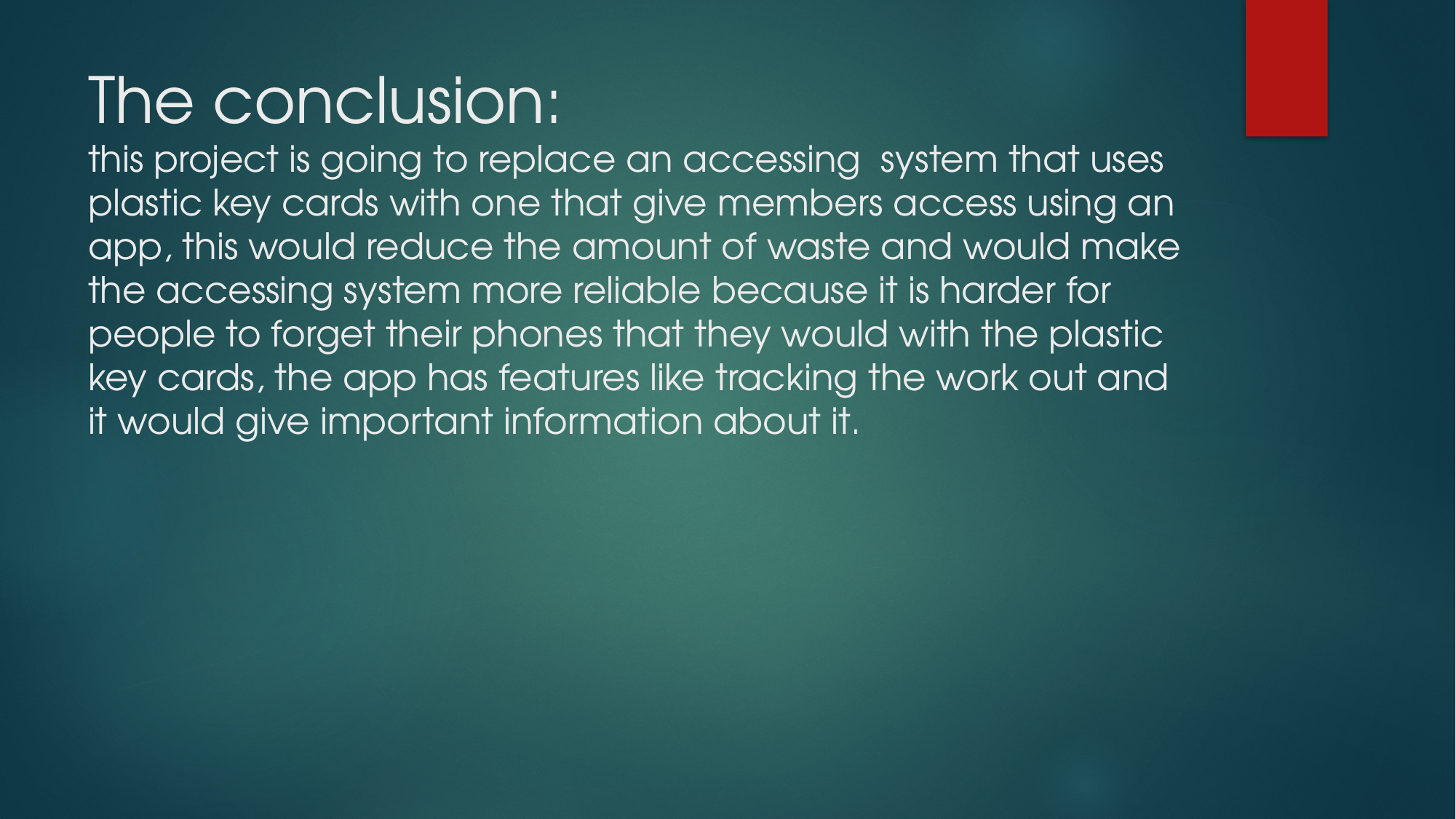

# The conclusion: this project is going to replace an accessing  system that uses plastic key cards with one that give members access using an app, this would reduce the amount of waste and would make the accessing system more reliable because it is harder for people to forget their phones that they would with the plastic key cards, the app has features like tracking the work out and it would give important information about it.